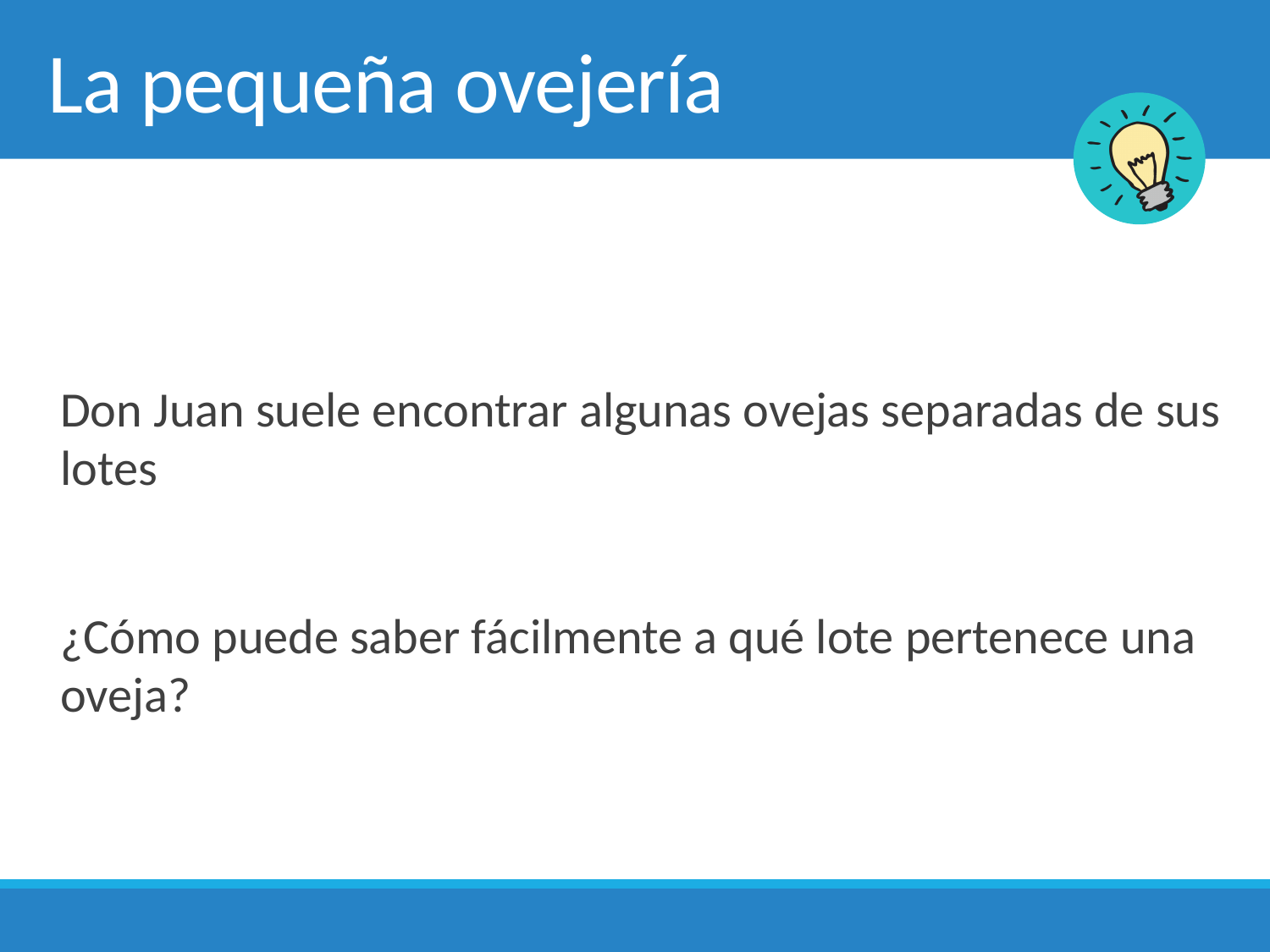

# La pequeña ovejería
Don Juan suele encontrar algunas ovejas separadas de sus lotes

¿Cómo puede saber fácilmente a qué lote pertenece una oveja?